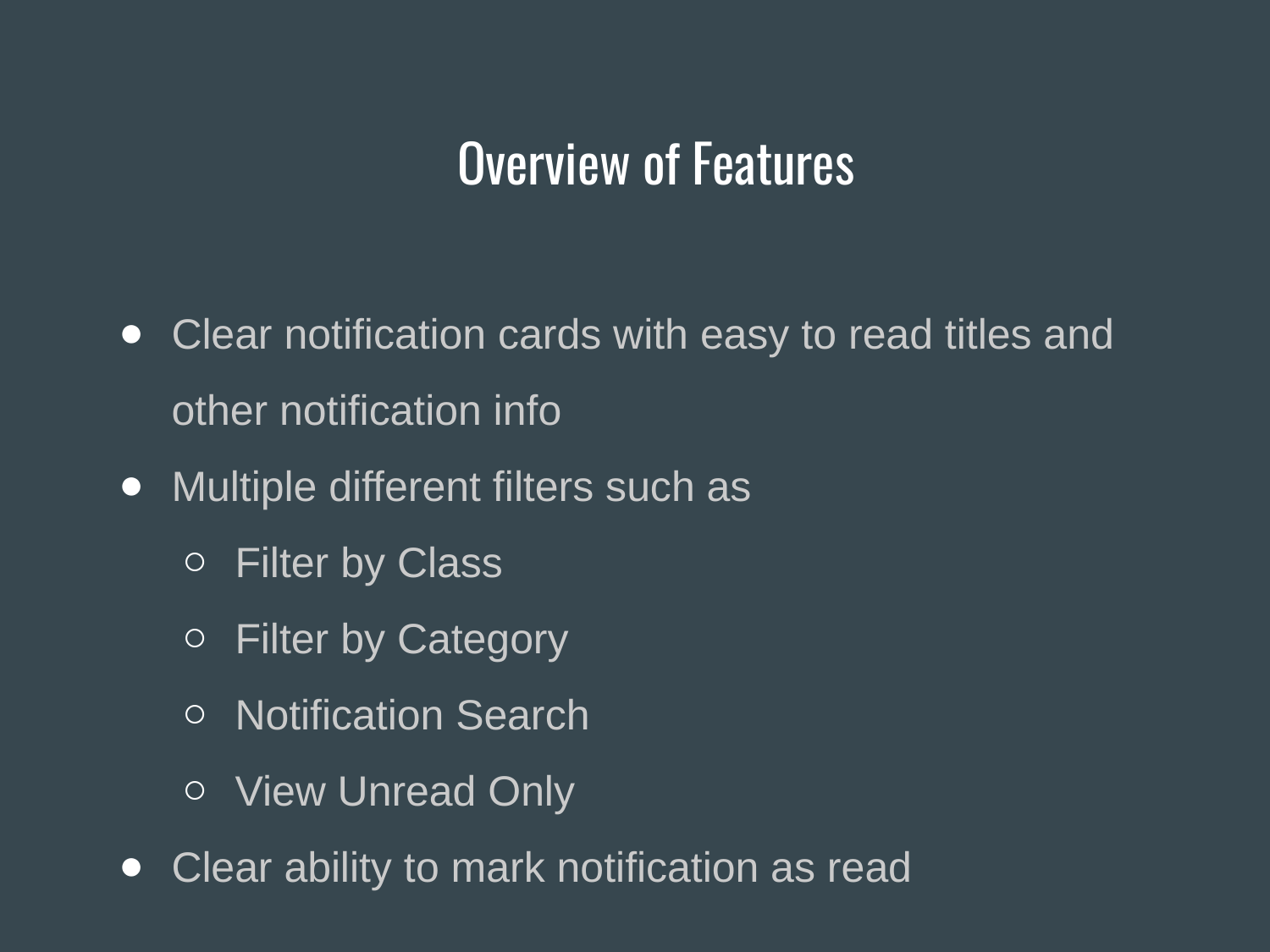

# Overview of Features
Clear notification cards with easy to read titles and other notification info
Multiple different filters such as
Filter by Class
Filter by Category
Notification Search
View Unread Only
Clear ability to mark notification as read